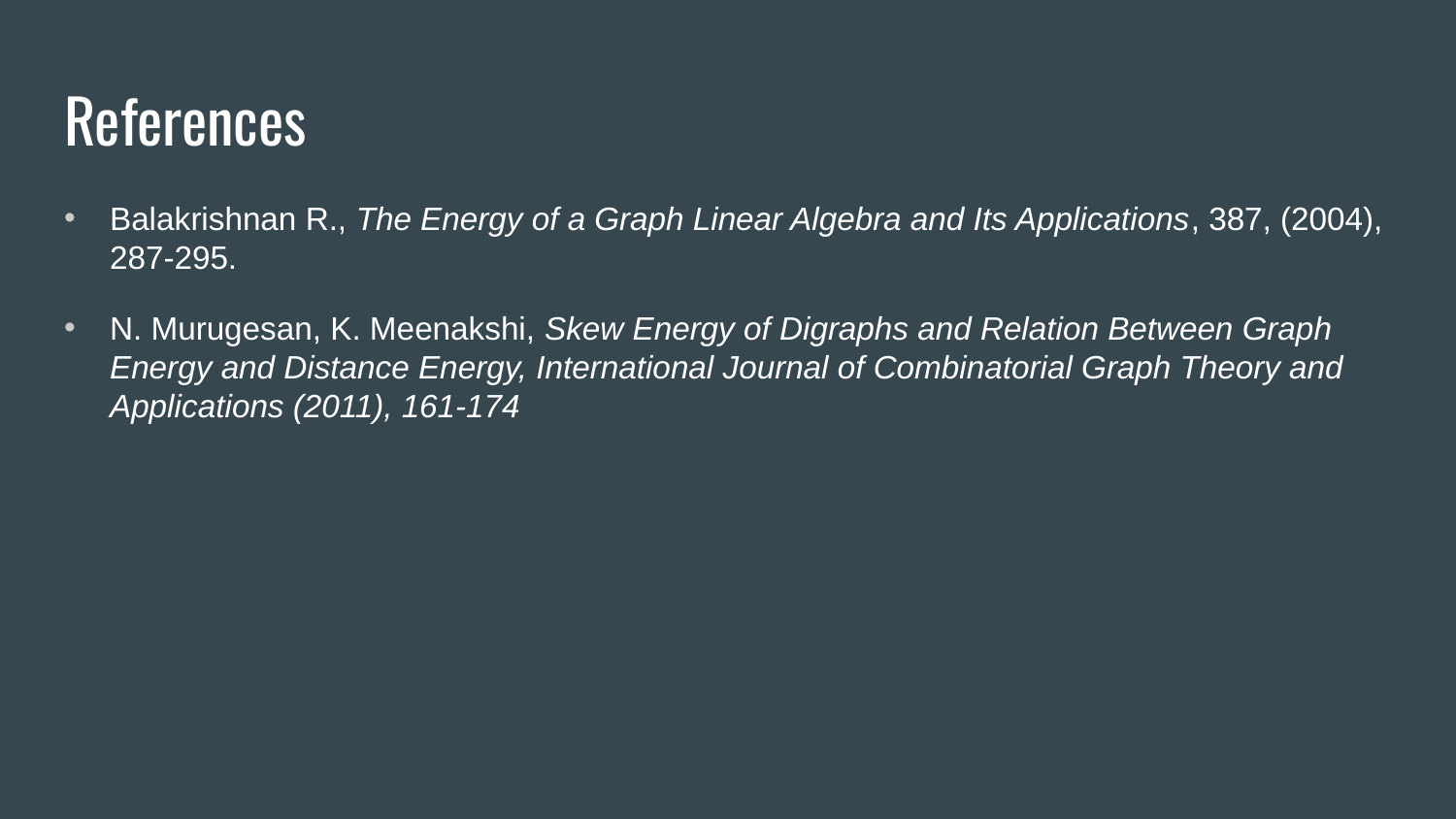

# References
Balakrishnan R., The Energy of a Graph Linear Algebra and Its Applications, 387, (2004), 287-295.
N. Murugesan, K. Meenakshi, Skew Energy of Digraphs and Relation Between Graph Energy and Distance Energy, International Journal of Combinatorial Graph Theory and Applications (2011), 161-174